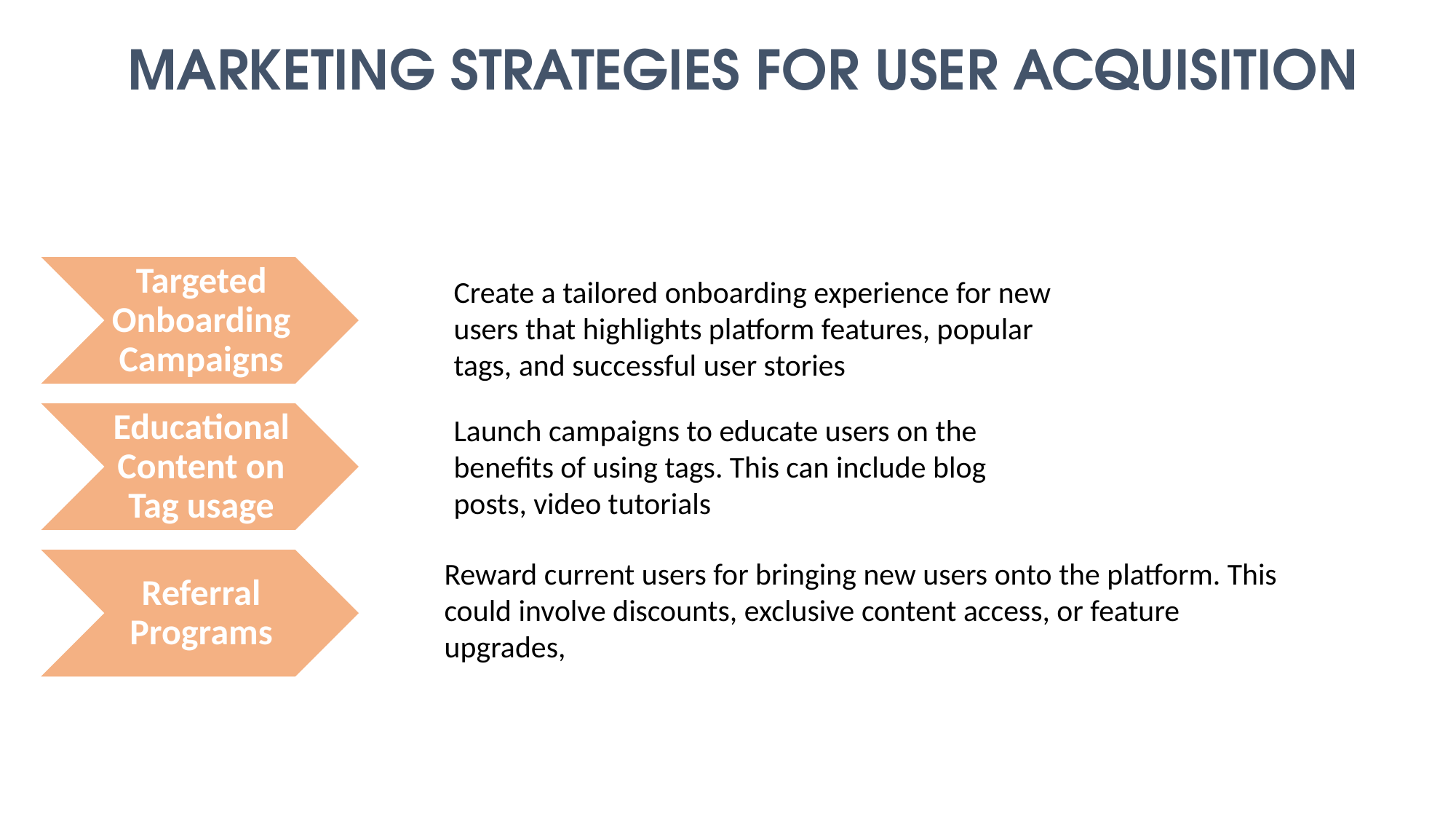

MARKETING STRATEGIES FOR USER ACQUISITION
Targeted Onboarding Campaigns
Educational Content on Tag usage
Referral Programs
Create a tailored onboarding experience for new users that highlights platform features, popular tags, and successful user stories
Launch campaigns to educate users on the benefits of using tags. This can include blog posts, video tutorials
Reward current users for bringing new users onto the platform. This could involve discounts, exclusive content access, or feature upgrades,